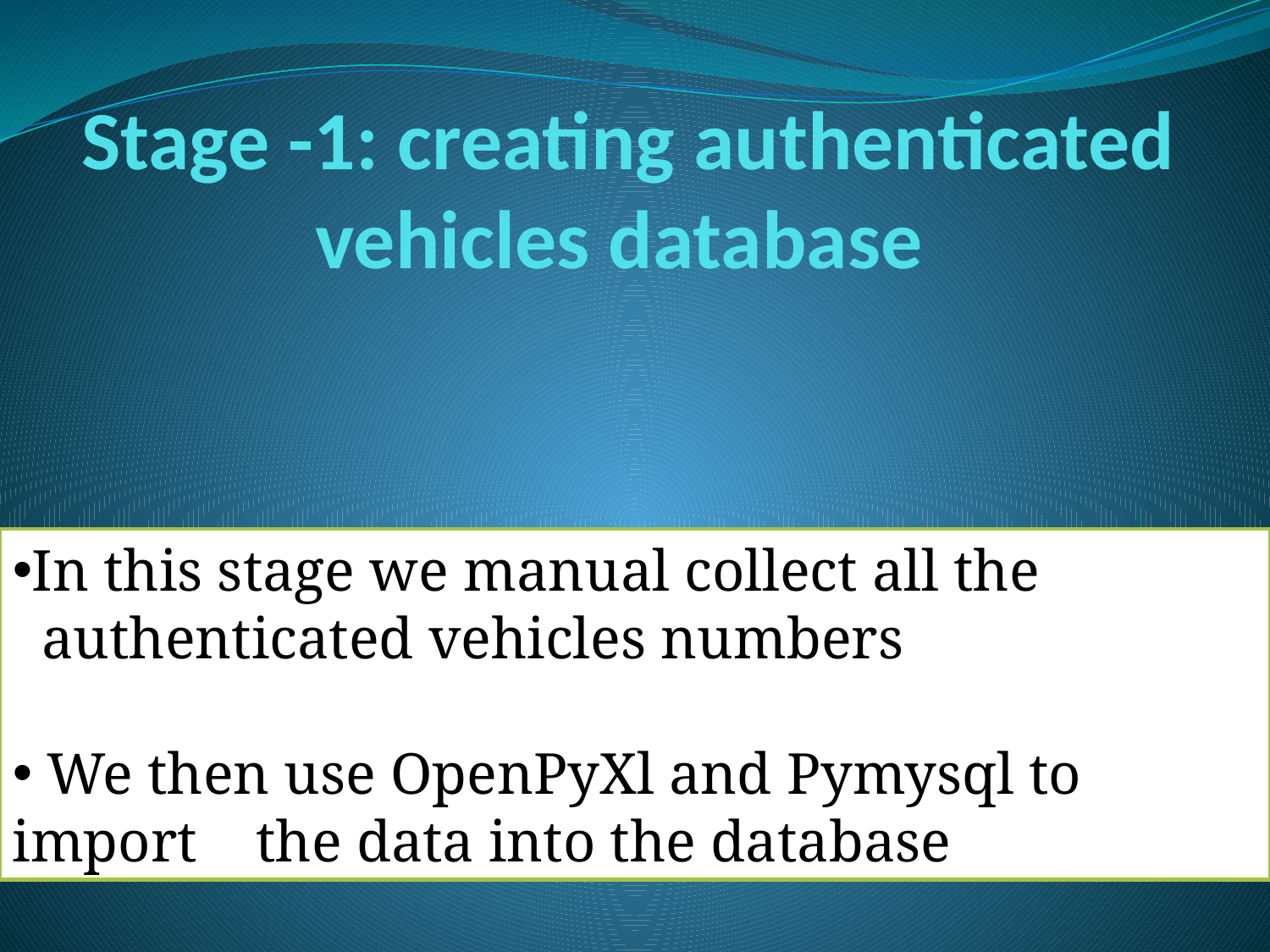

# Stage -1: creating authenticated vehicles database
In this stage we manual collect all the
  authenticated vehicles numbers

 We then use OpenPyXl and Pymysql to import    the data into the database